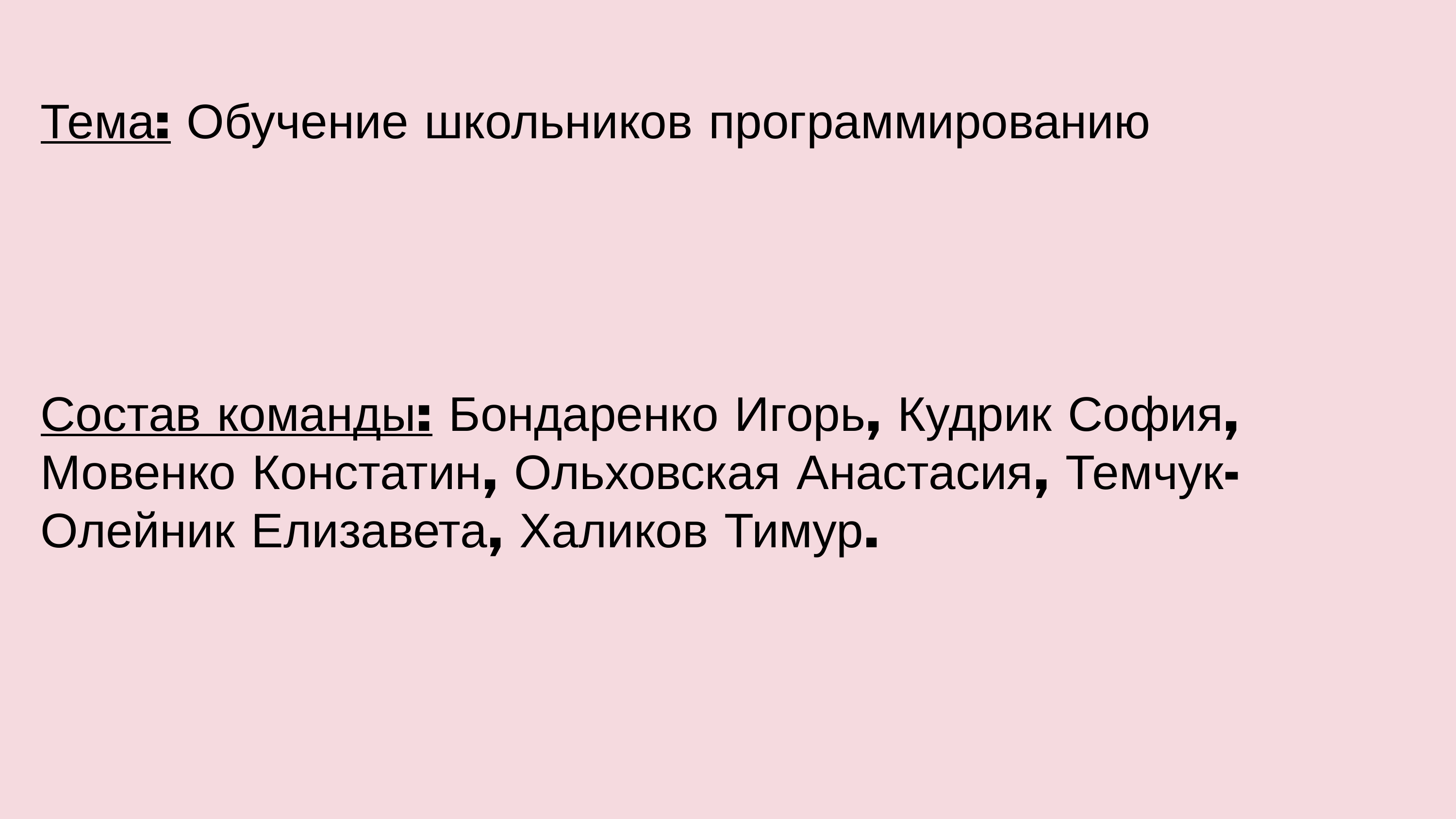

Тема: Обучение школьников программированию
Состав команды: Бондаренко Игорь, Кудрик София, Мовенко Констатин, Ольховская Анастасия, Темчук-Олейник Елизавета, Халиков Тимур.